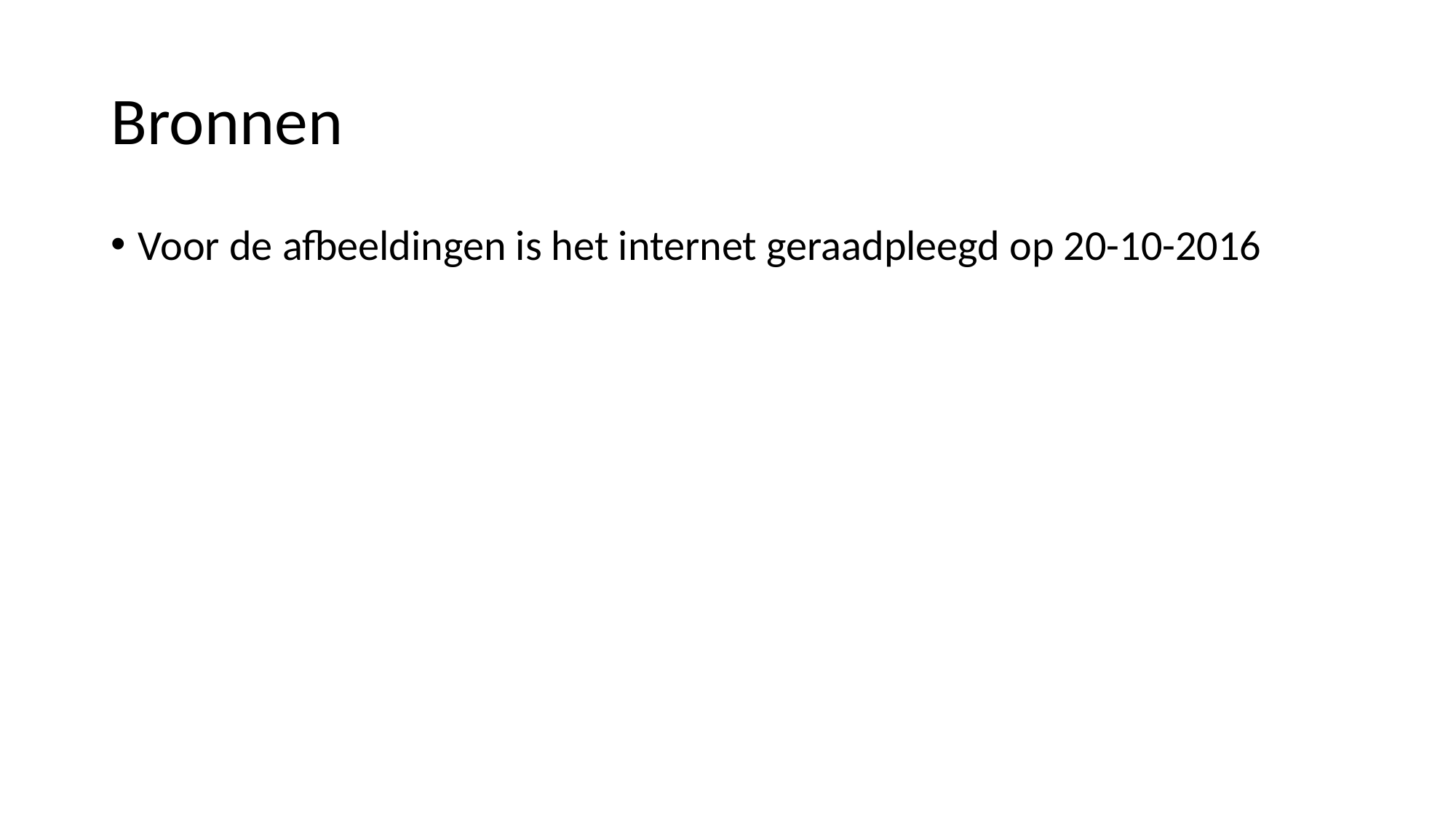

# Bronnen
Voor de afbeeldingen is het internet geraadpleegd op 20-10-2016